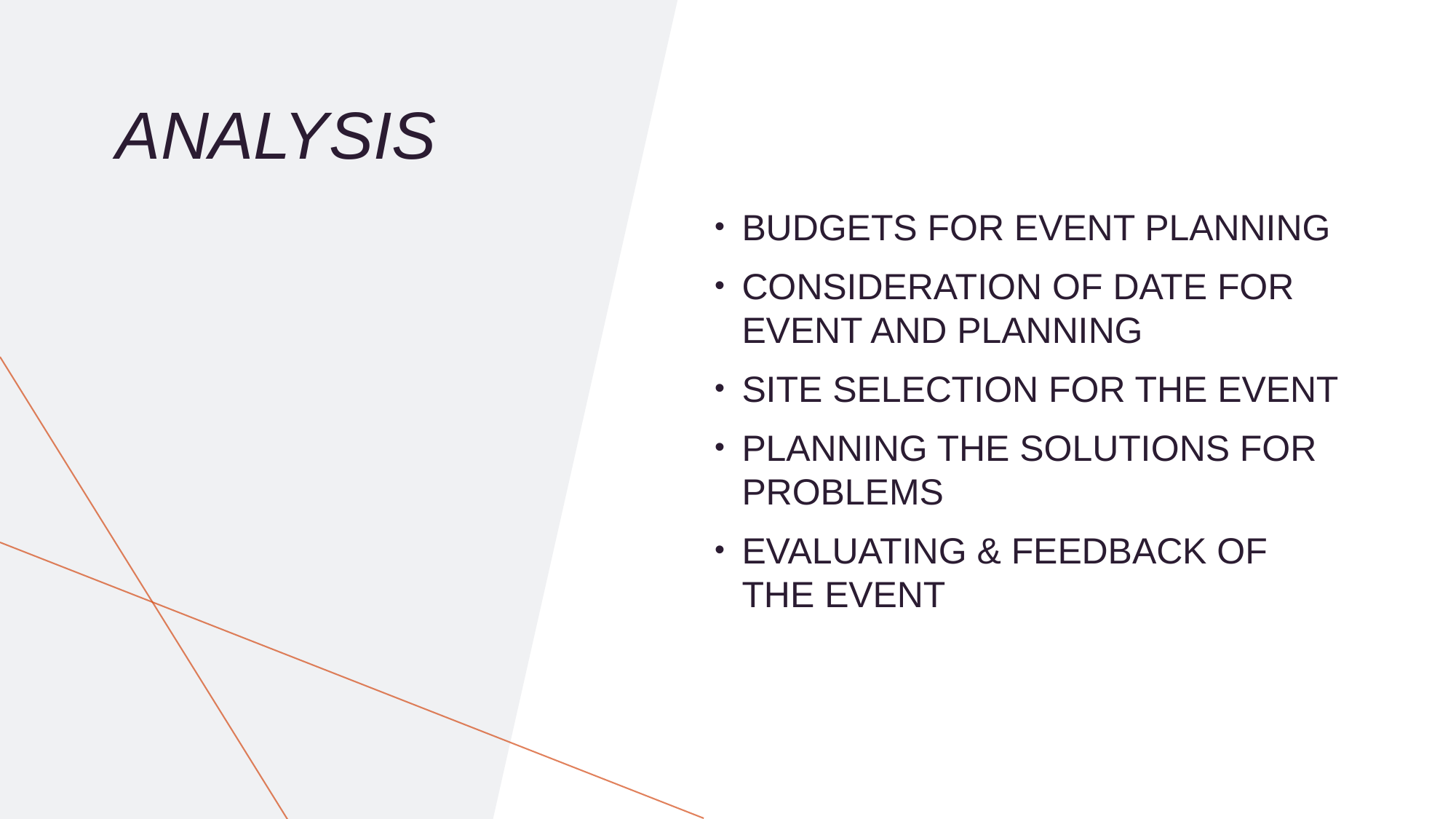

BUDGETS FOR EVENT PLANNING
CONSIDERATION OF DATE FOR EVENT AND PLANNING
SITE SELECTION FOR THE EVENT
PLANNING THE SOLUTIONS FOR PROBLEMS
EVALUATING & FEEDBACK OF THE EVENT
# Analysis